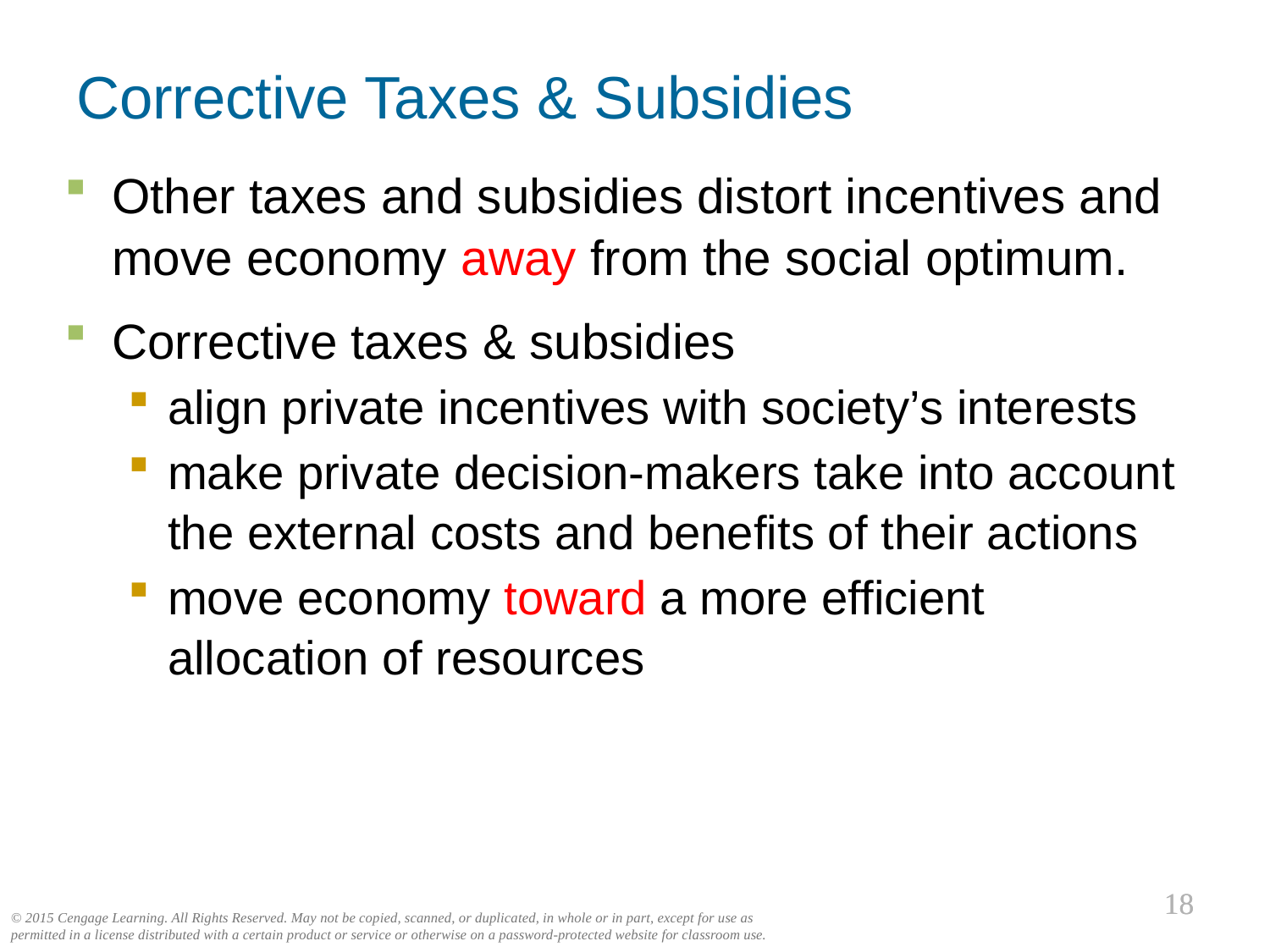

Corrective Taxes & Subsidies
Other taxes and subsidies distort incentives and move economy away from the social optimum.
Corrective taxes & subsidies
align private incentives with society’s interests
make private decision-makers take into account the external costs and benefits of their actions
move economy toward a more efficient allocation of resources